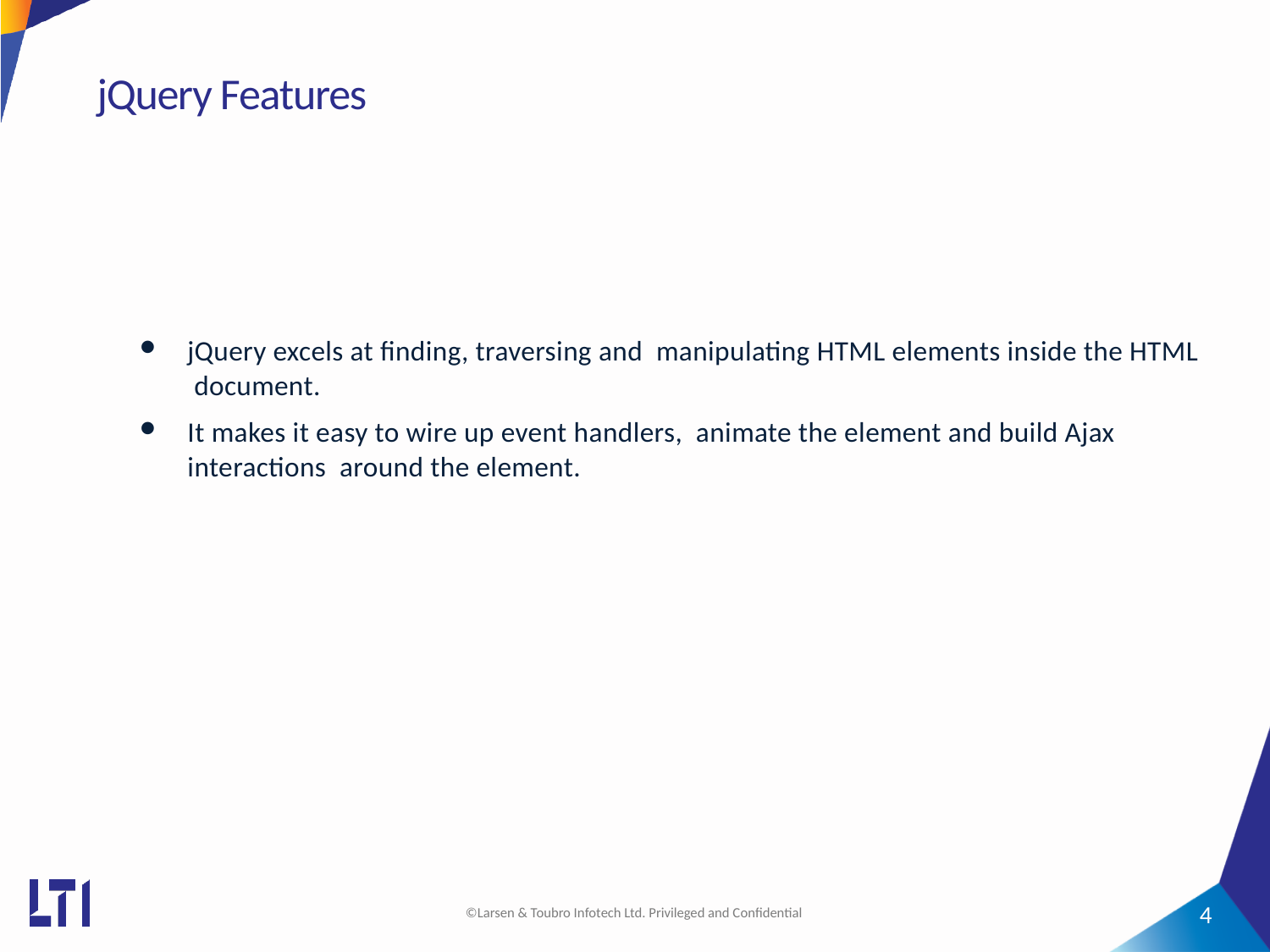

# jQuery Features
jQuery excels at finding, traversing and  manipulating HTML elements inside the HTML  document.
It makes it easy to wire up event handlers,  animate the element and build Ajax interactions  around the element.